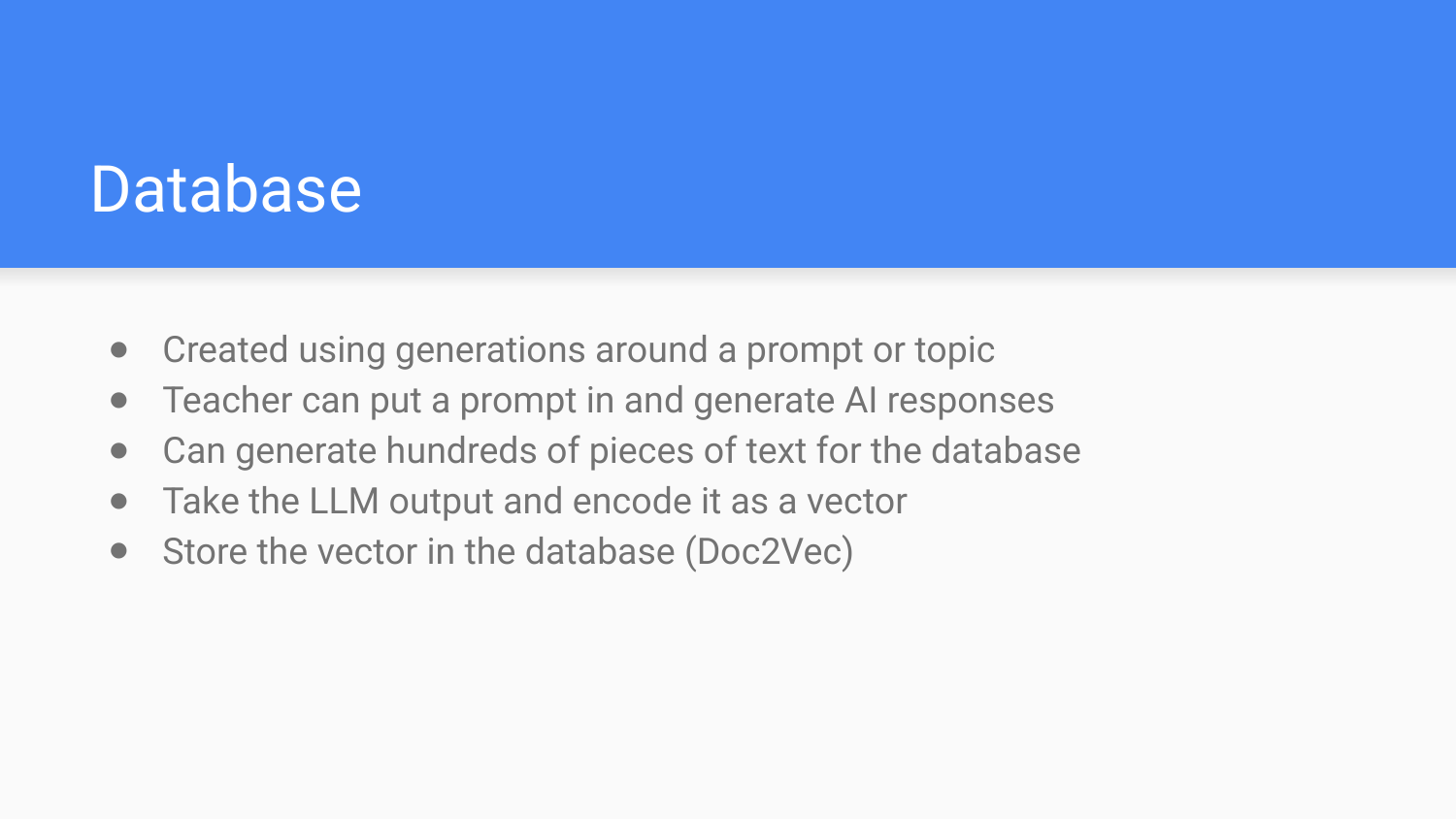

# Database
Created using generations around a prompt or topic
Teacher can put a prompt in and generate AI responses
Can generate hundreds of pieces of text for the database
Take the LLM output and encode it as a vector
Store the vector in the database (Doc2Vec)